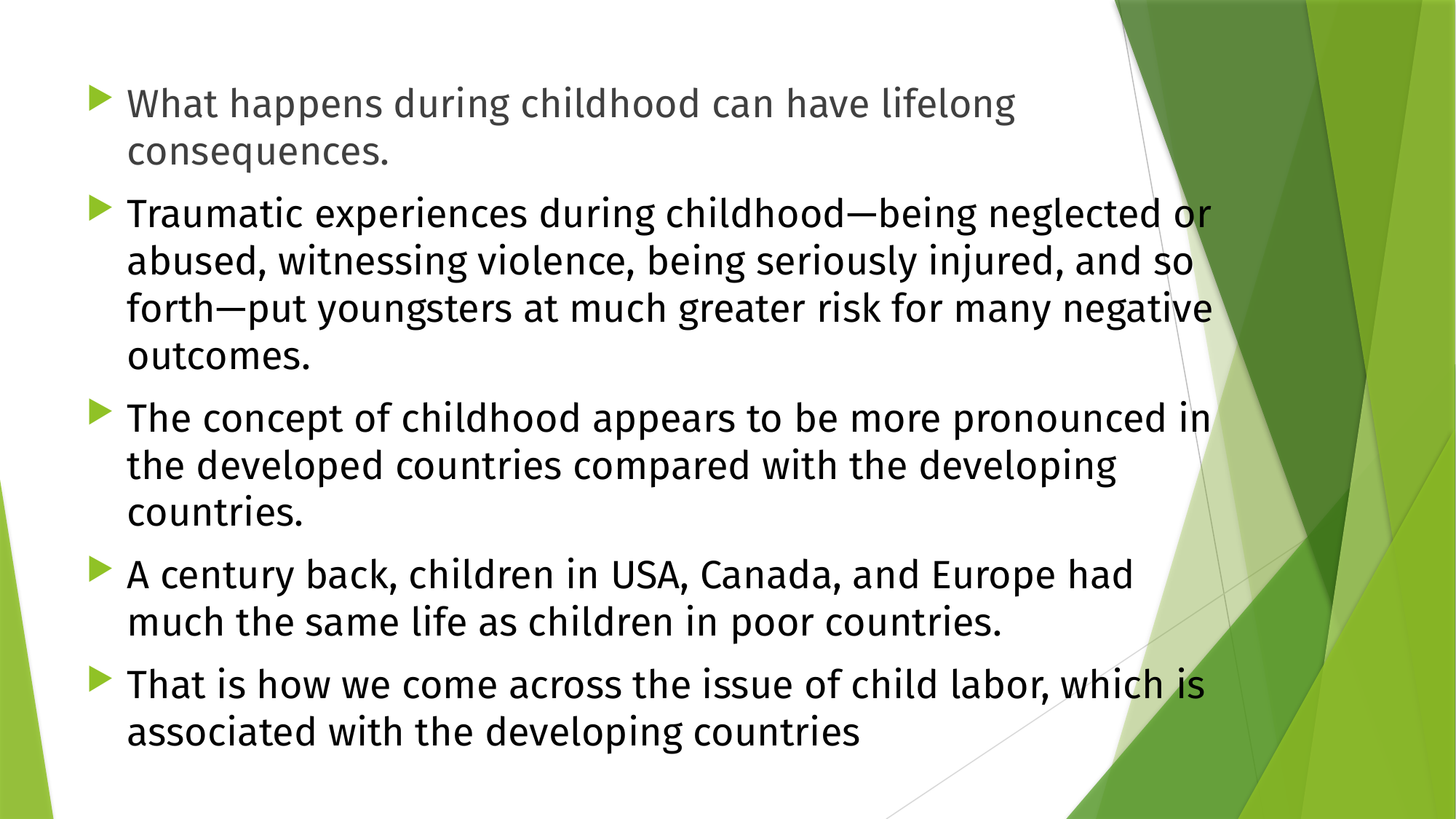

#
What happens during childhood can have lifelong consequences.
Traumatic experiences during childhood—being neglected or abused, witnessing violence, being seriously injured, and so forth—put youngsters at much greater risk for many negative outcomes.
The concept of childhood appears to be more pronounced in the developed countries compared with the developing countries.
A century back, children in USA, Canada, and Europe had much the same life as children in poor countries.
That is how we come across the issue of child labor, which is associated with the developing countries